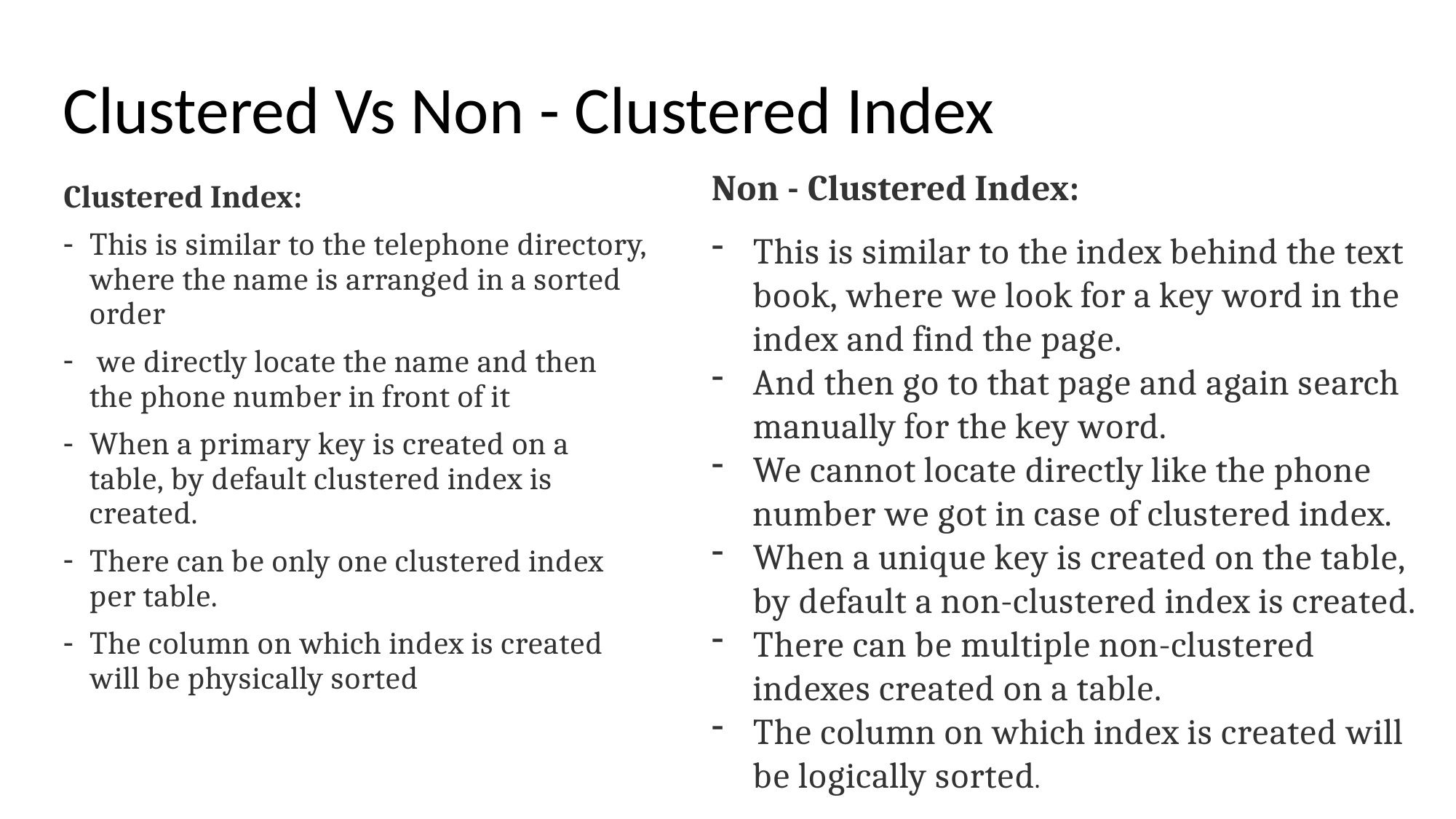

# Clustered Vs Non - Clustered Index
Non - Clustered Index:

This is similar to the index behind the text book, where we look for a key word in the index and find the page.
And then go to that page and again search manually for the key word.
We cannot locate directly like the phone number we got in case of clustered index.
When a unique key is created on the table, by default a non-clustered index is created.
There can be multiple non-clustered indexes created on a table.
The column on which index is created will be logically sorted.
Clustered Index:
This is similar to the telephone directory, where the name is arranged in a sorted order
 we directly locate the name and then the phone number in front of it
When a primary key is created on a table, by default clustered index is created.
There can be only one clustered index per table.
The column on which index is created will be physically sorted